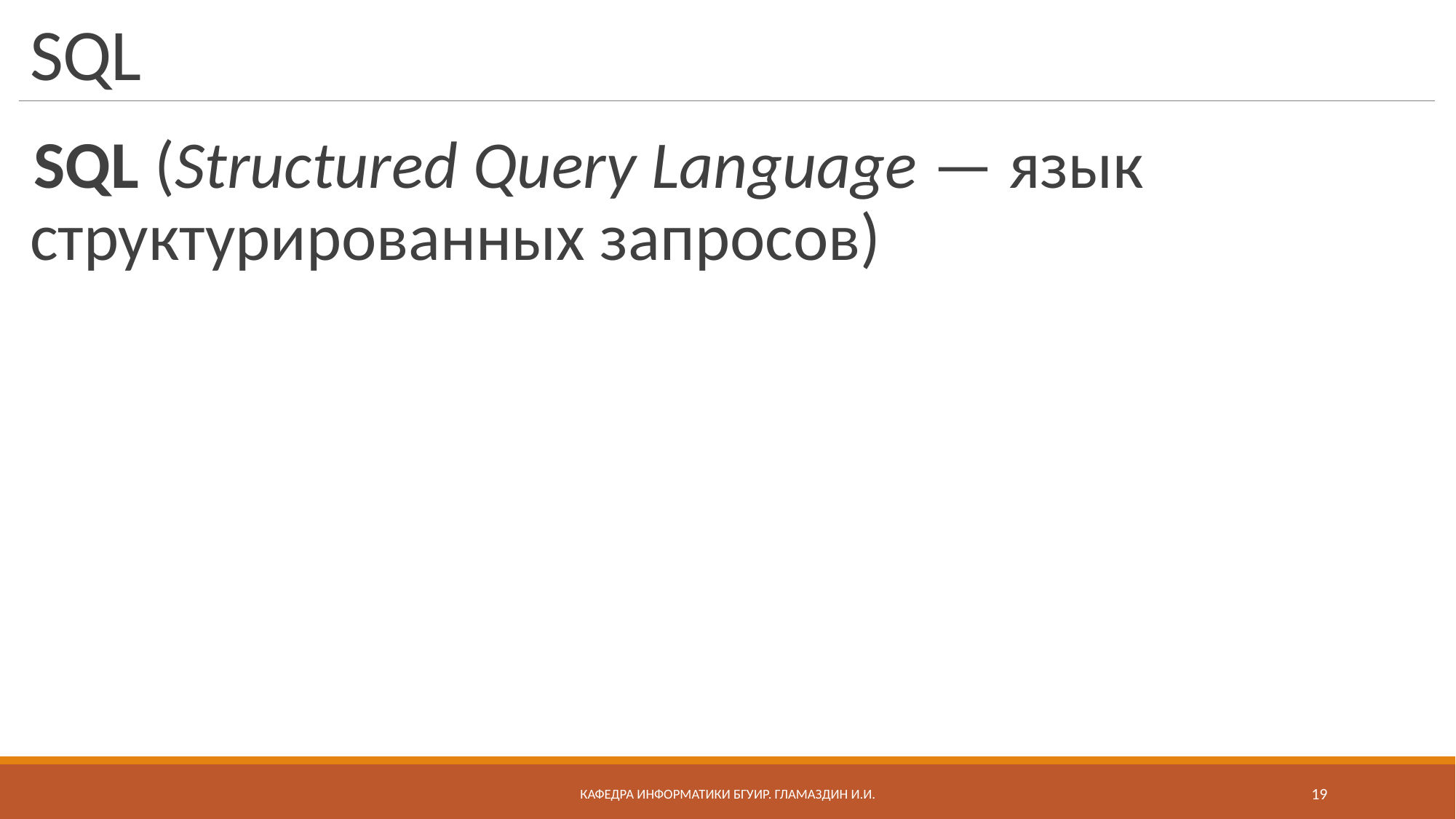

# SQL
SQL (Structured Query Language — язык структурированных запросов)

Кафедра информатики бгуир. Гламаздин И.и.
19